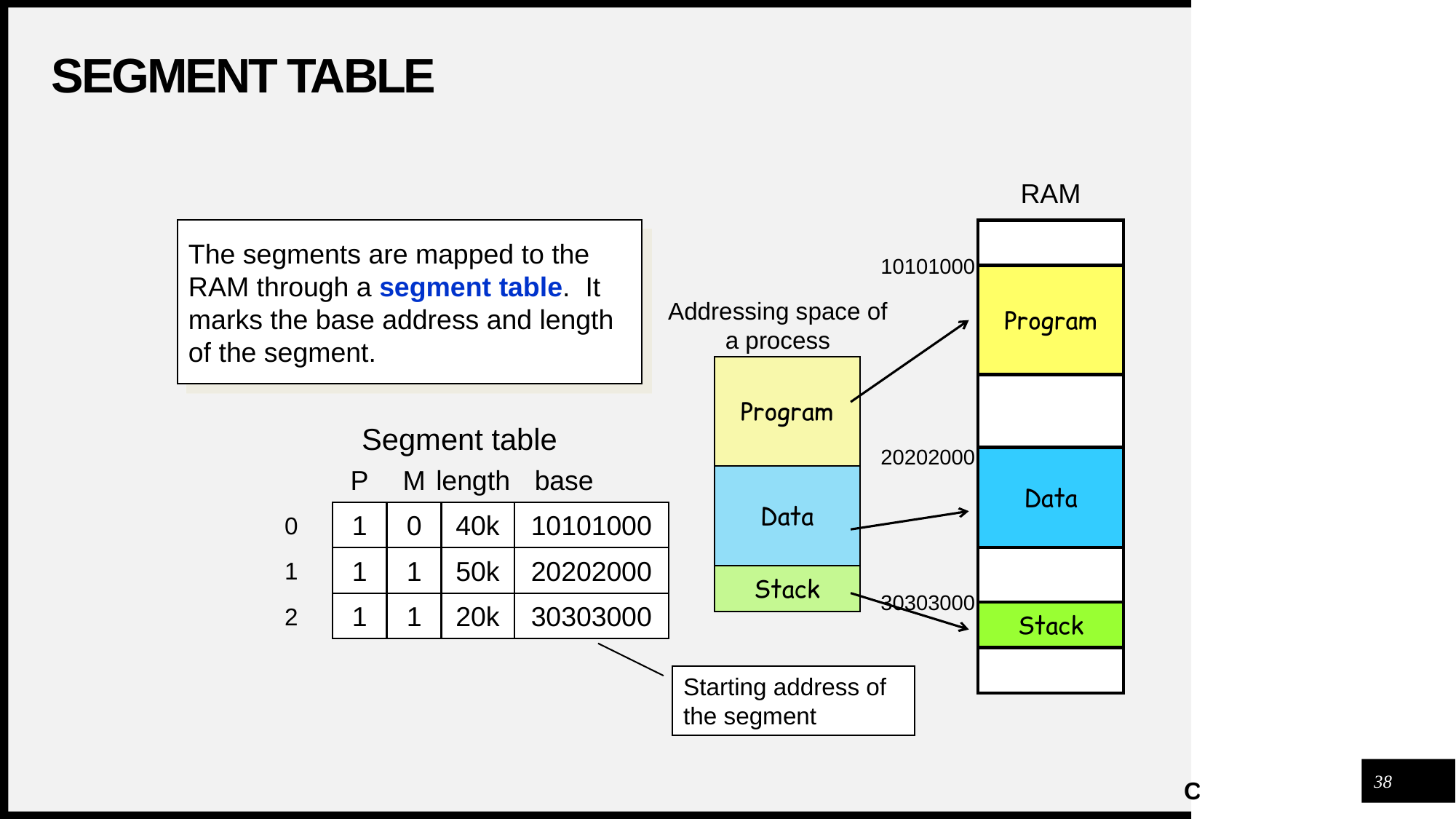

# Segment Table
RAM
The segments are mapped to the RAM through a segment table.  It marks the base address and length of the segment.

10101000
Program
Addressing space of a process

Program
Segment table
20202000
Data
P
M
length
base
0
1
0
40k
10101000
1
1
1
50k
20202000
2
1
1
20k
30303000
Data

Stack
30303000

Stack
Starting address of the segment
38